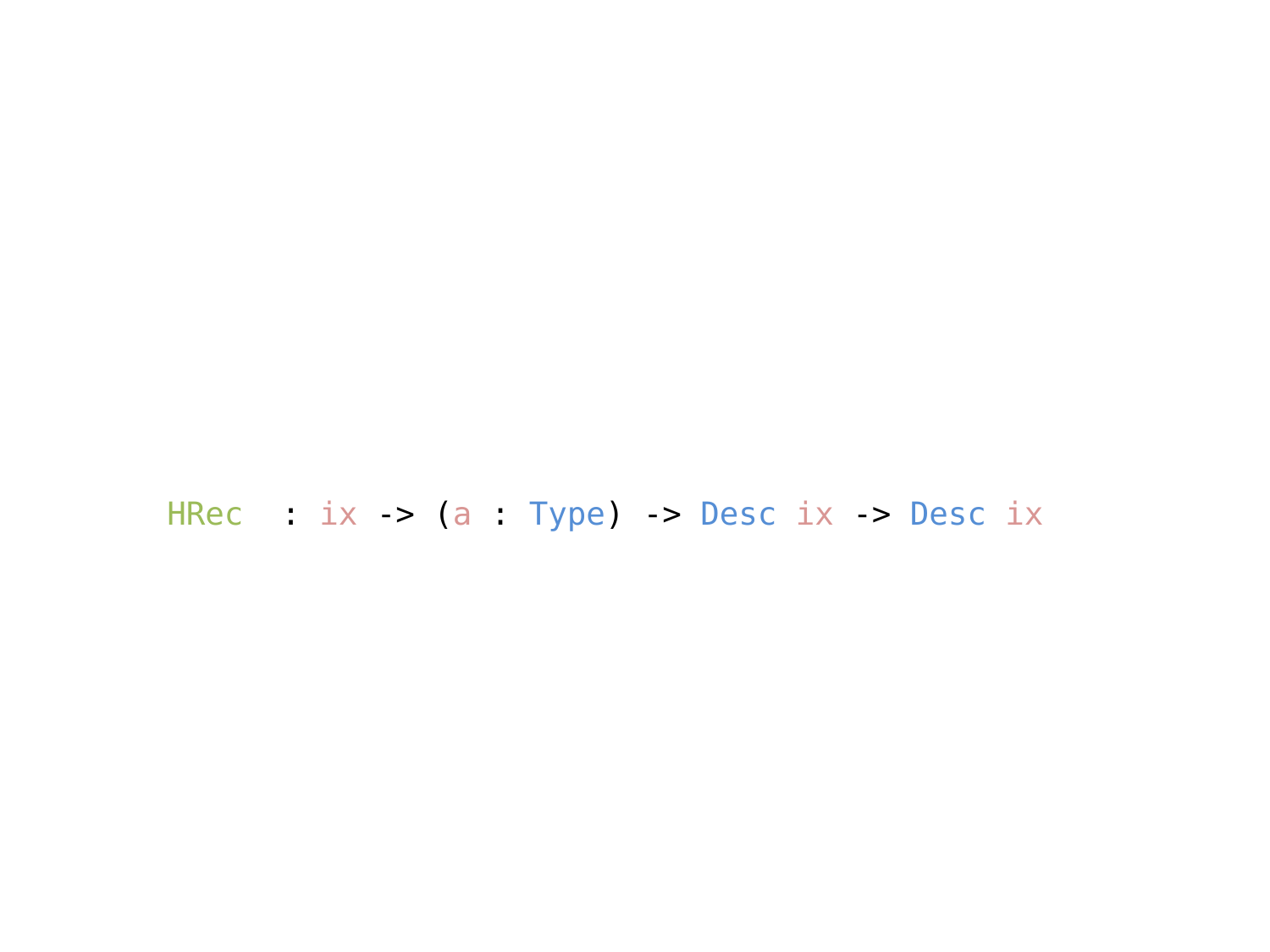

HRec  : ix -> (a : Type) -> Desc ix -> Desc ix